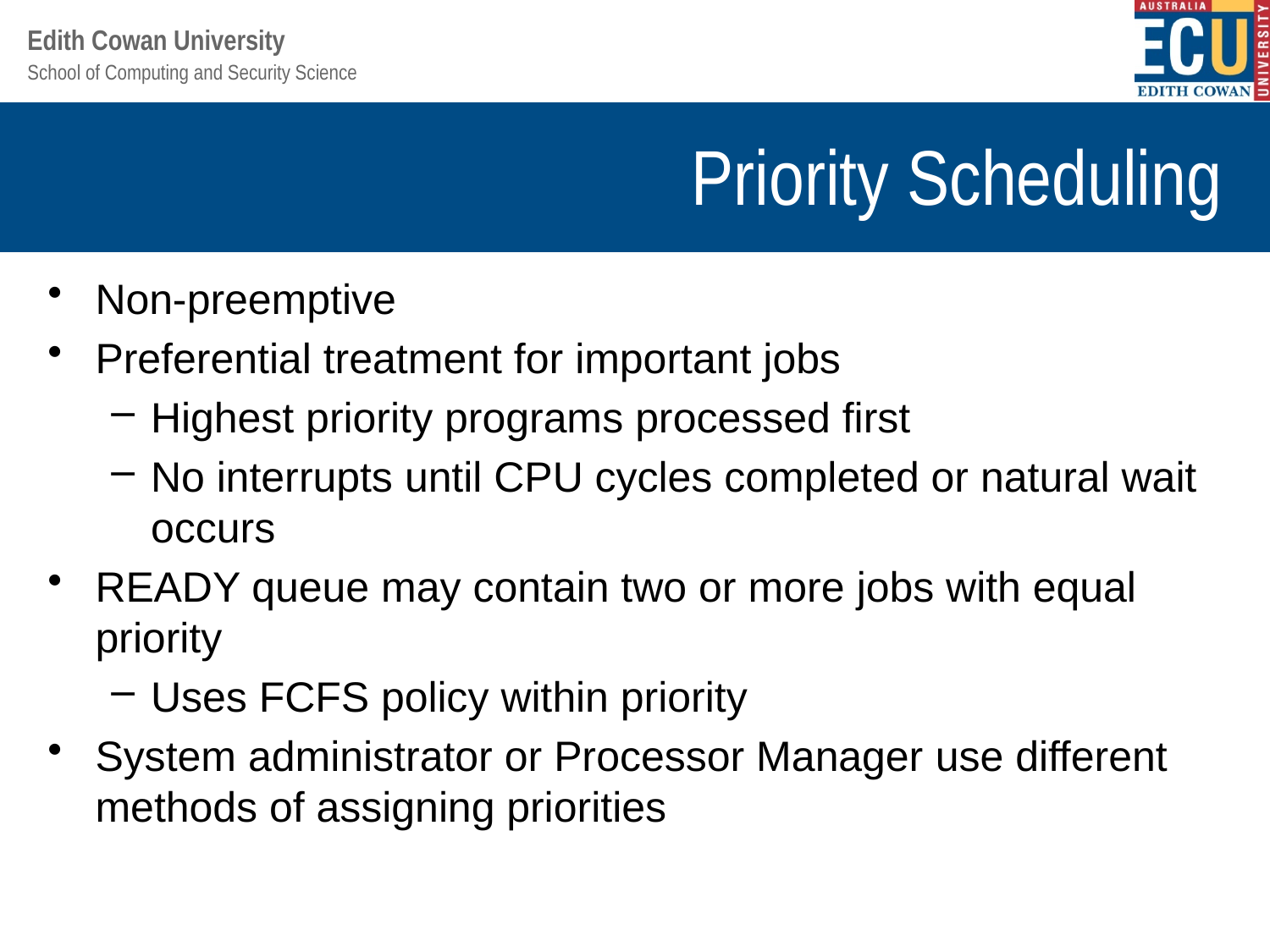

# Priority Scheduling
Non-preemptive
Preferential treatment for important jobs
Highest priority programs processed first
No interrupts until CPU cycles completed or natural wait occurs
READY queue may contain two or more jobs with equal priority
Uses FCFS policy within priority
System administrator or Processor Manager use different methods of assigning priorities